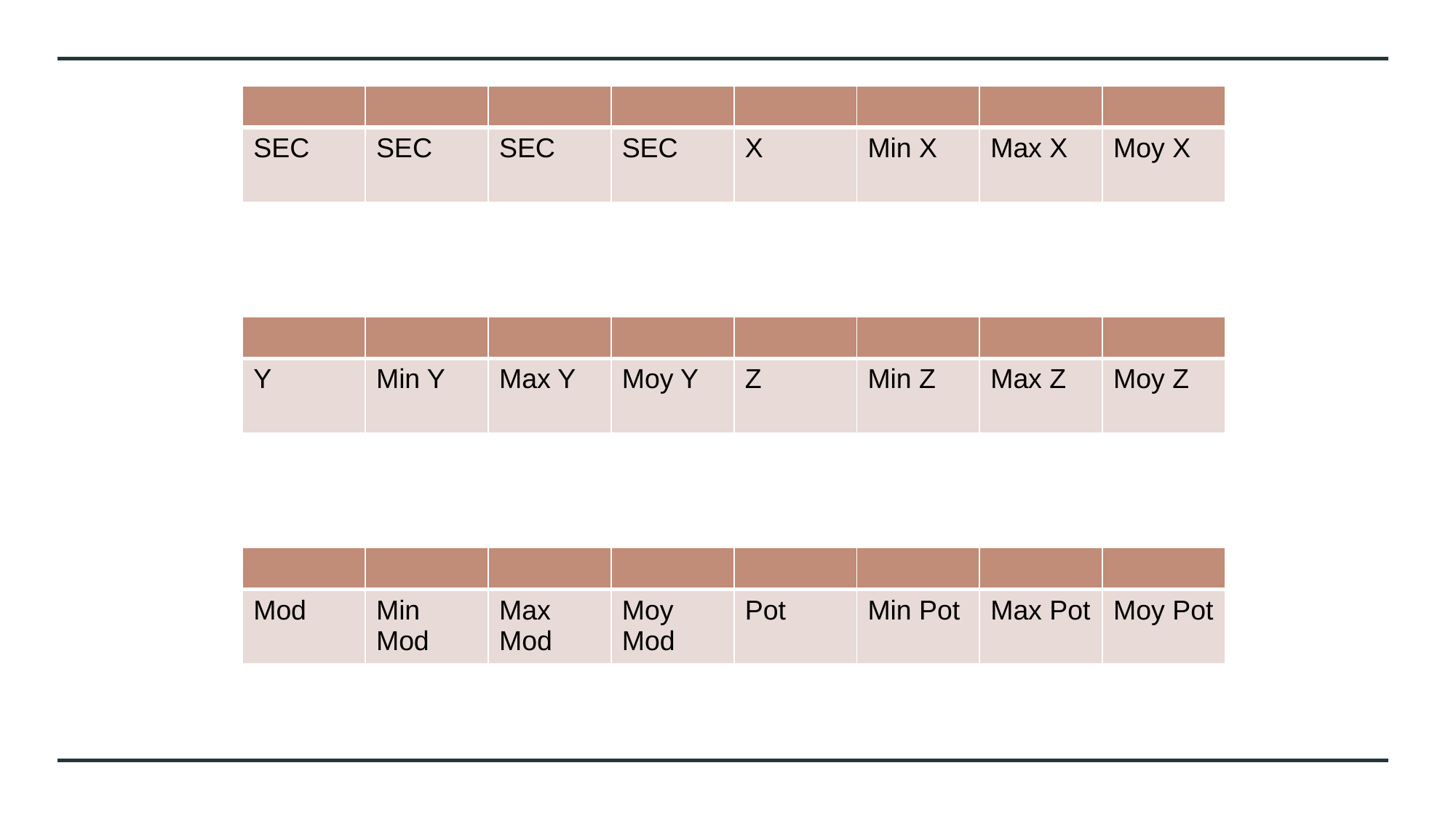

|  |  |  |  |  |  |  |  |
| --- | --- | --- | --- | --- | --- | --- | --- |
| SEC | SEC | SEC | SEC | X | Min X | Max X | Moy X |
|  |  |  |  |  |  |  |  |
| --- | --- | --- | --- | --- | --- | --- | --- |
| Y | Min Y | Max Y | Moy Y | Z | Min Z | Max Z | Moy Z |
|  |  |  |  |  |  |  |  |
| --- | --- | --- | --- | --- | --- | --- | --- |
| Mod | Min Mod | Max Mod | Moy Mod | Pot | Min Pot | Max Pot | Moy Pot |